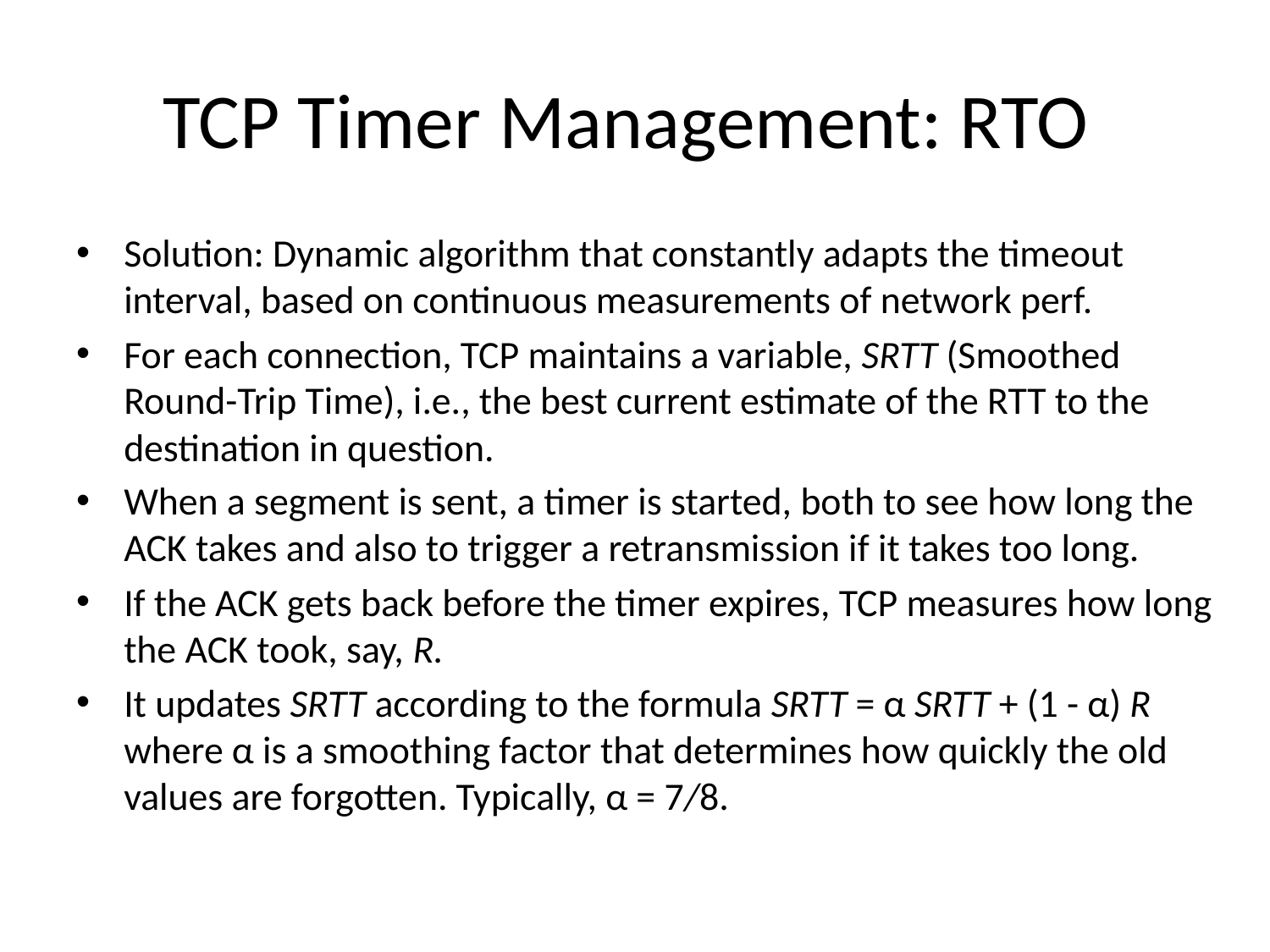

# TCP Timer Management: RTO
Solution: Dynamic algorithm that constantly adapts the timeout interval, based on continuous measurements of network perf.
For each connection, TCP maintains a variable, SRTT (Smoothed Round-Trip Time), i.e., the best current estimate of the RTT to the destination in question.
When a segment is sent, a timer is started, both to see how long the ACK takes and also to trigger a retransmission if it takes too long.
If the ACK gets back before the timer expires, TCP measures how long the ACK took, say, R.
It updates SRTT according to the formula SRTT = α SRTT + (1 - α) R
where α is a smoothing factor that determines how quickly the old values are forgotten. Typically, α = 7/8.